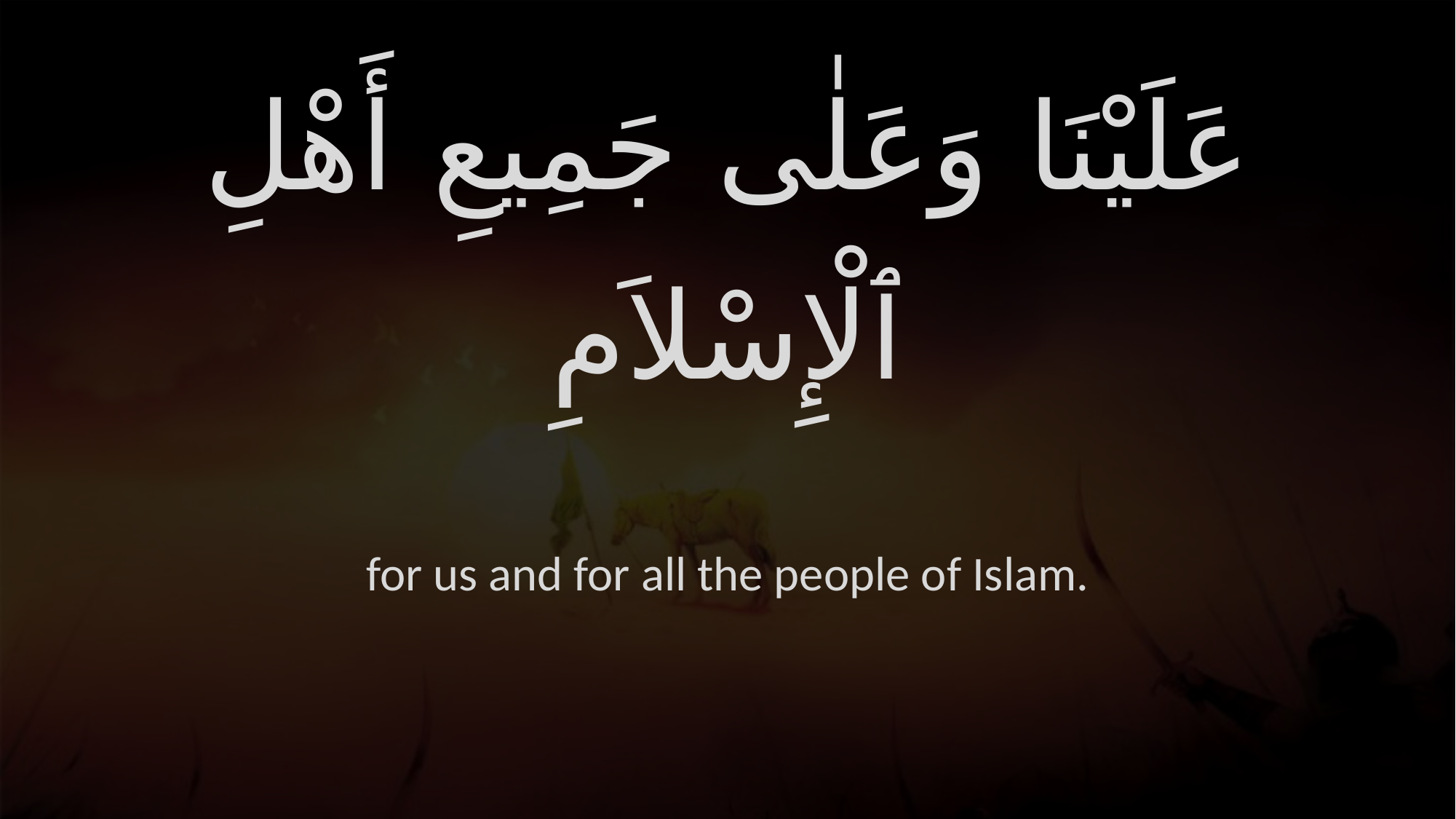

# عَلَيْنَا وَعَلٰى جَمِيعِ أَهْلِ ٱلْإِسْلاَمِ
for us and for all the people of Islam.